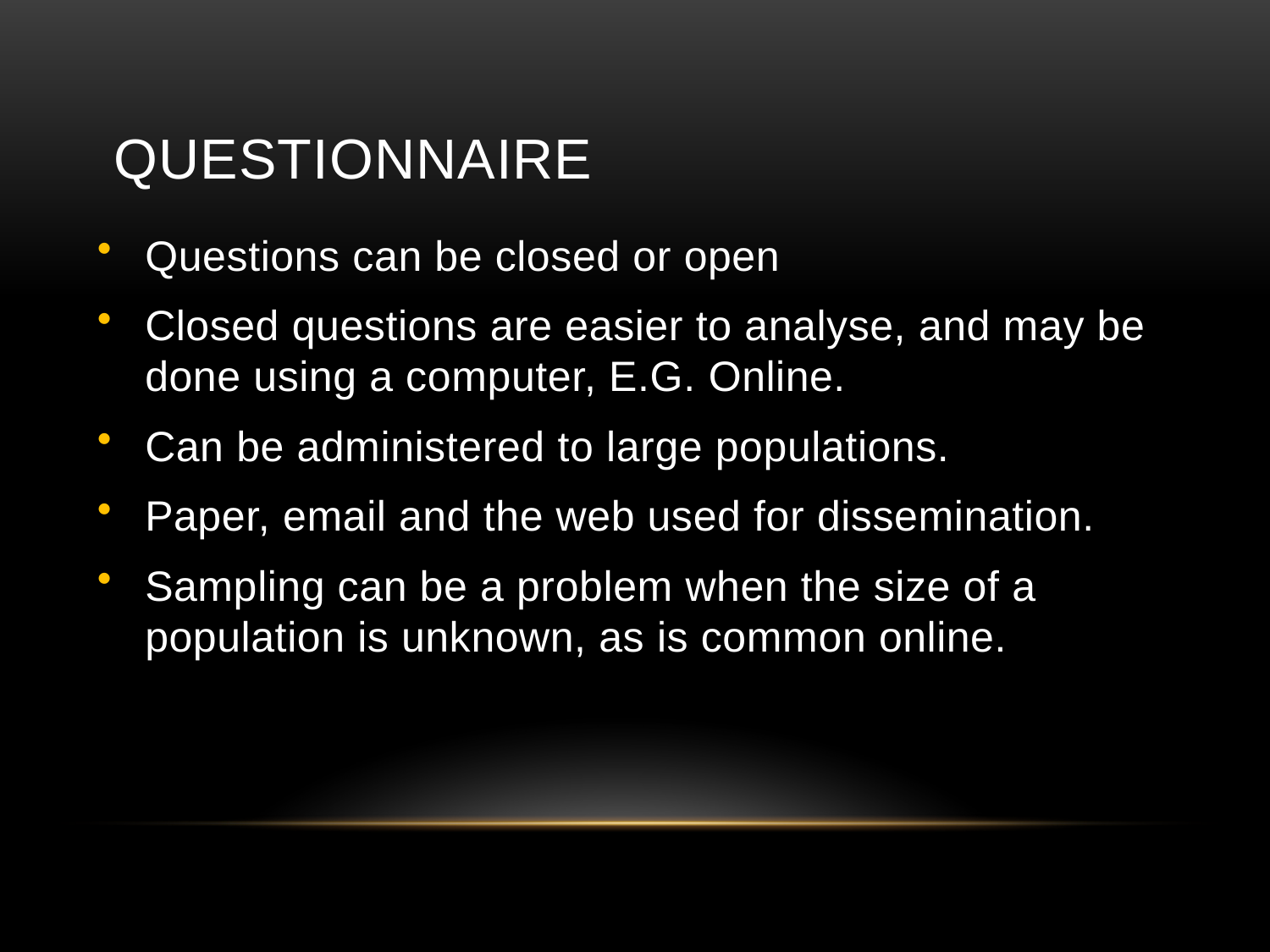

# questionnaire
Questions can be closed or open
Closed questions are easier to analyse, and may be done using a computer, E.G. Online.
Can be administered to large populations.
Paper, email and the web used for dissemination.
Sampling can be a problem when the size of a population is unknown, as is common online.